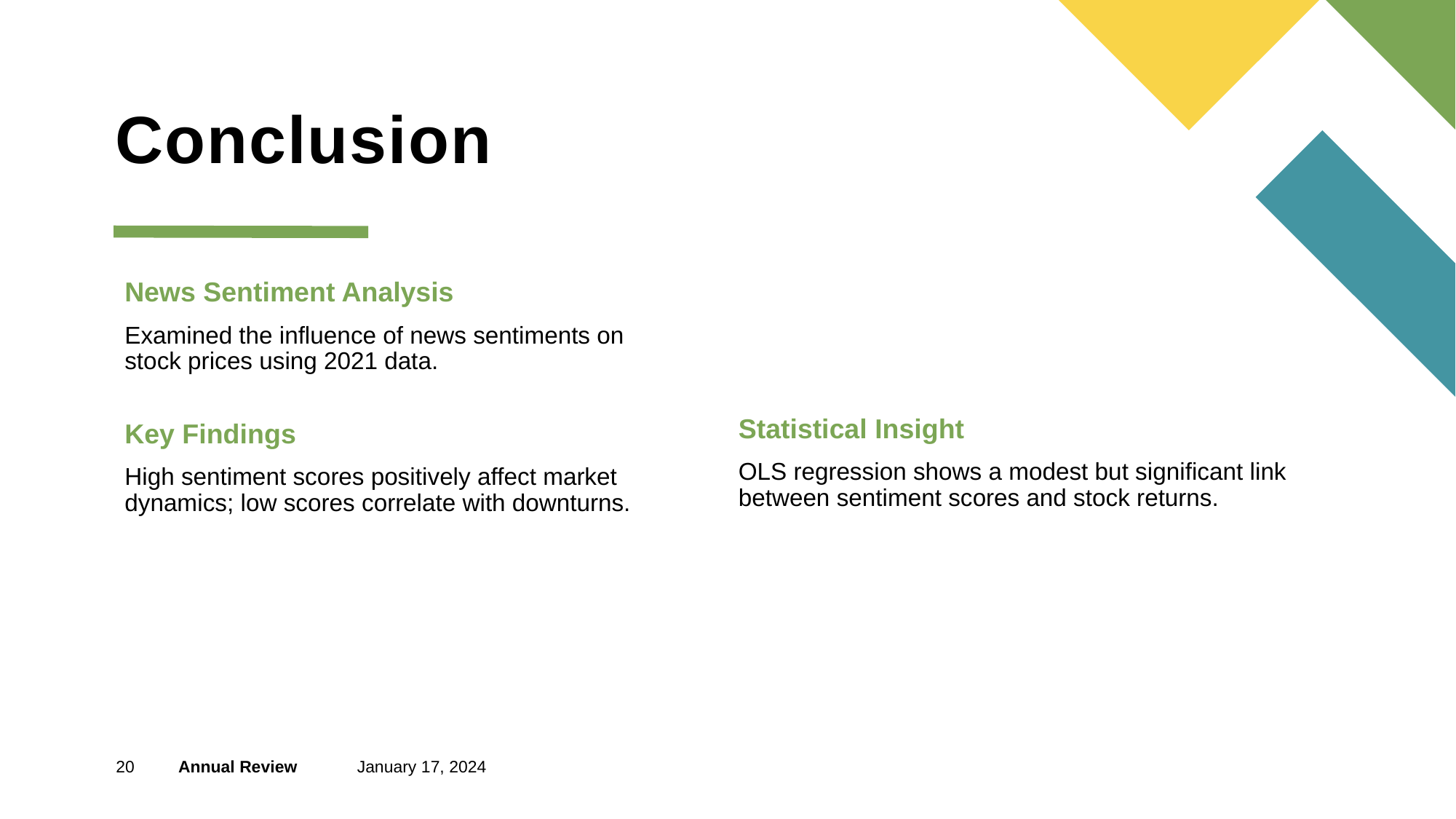

# Conclusion
News Sentiment Analysis
Examined the influence of news sentiments on stock prices using 2021 data.
Statistical Insight
Key Findings
OLS regression shows a modest but significant link between sentiment scores and stock returns.
High sentiment scores positively affect market dynamics; low scores correlate with downturns.
20
Annual Review
January 17, 2024